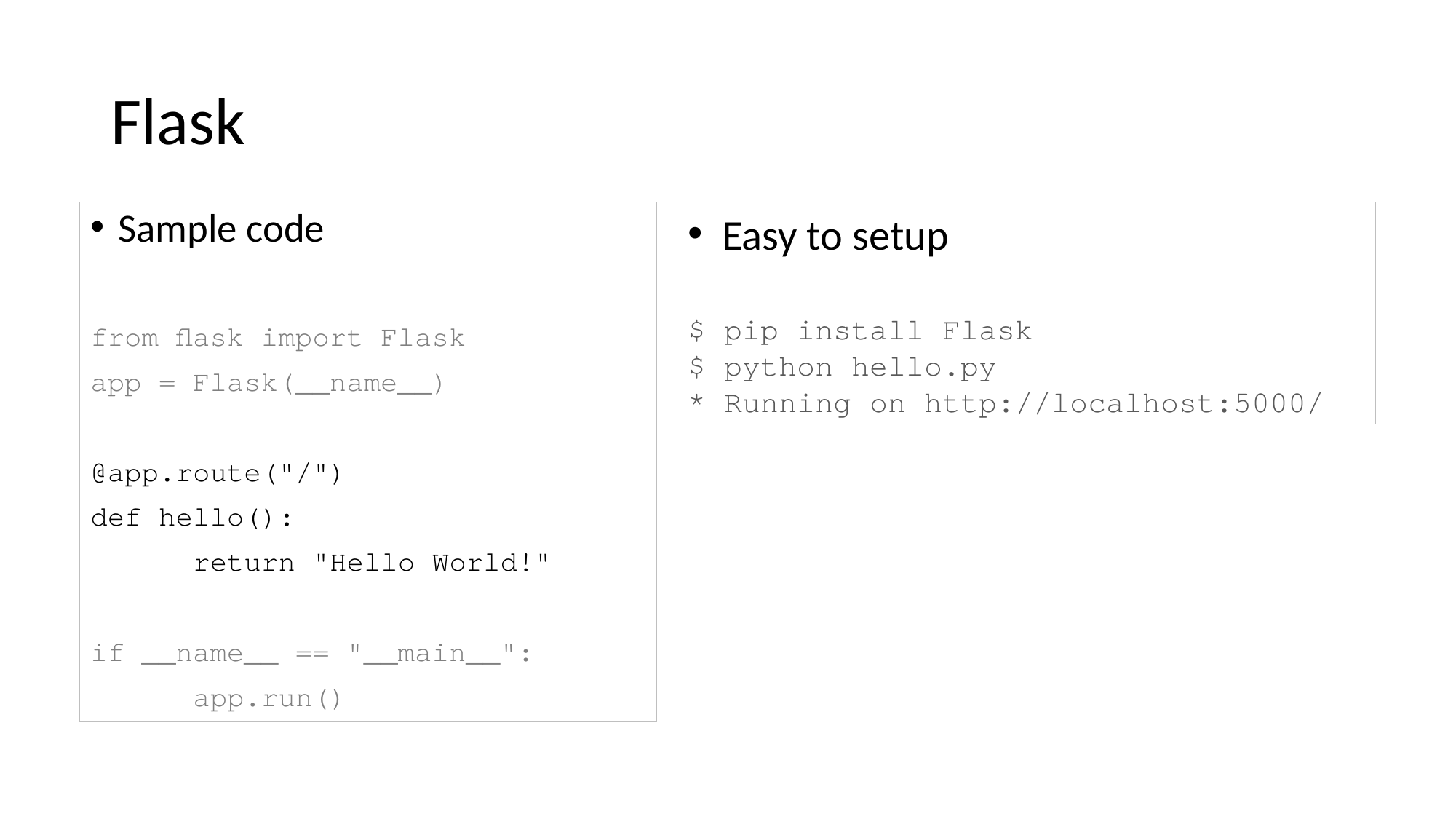

# Flask
Sample code

from flask import Flask
app = Flask(__name__)

@app.route("/")
def hello():
	return "Hello World!"

if __name__ == "__main__":
	app.run()
Easy to setup

$ pip install Flask
$ python hello.py
* Running on http://localhost:5000/